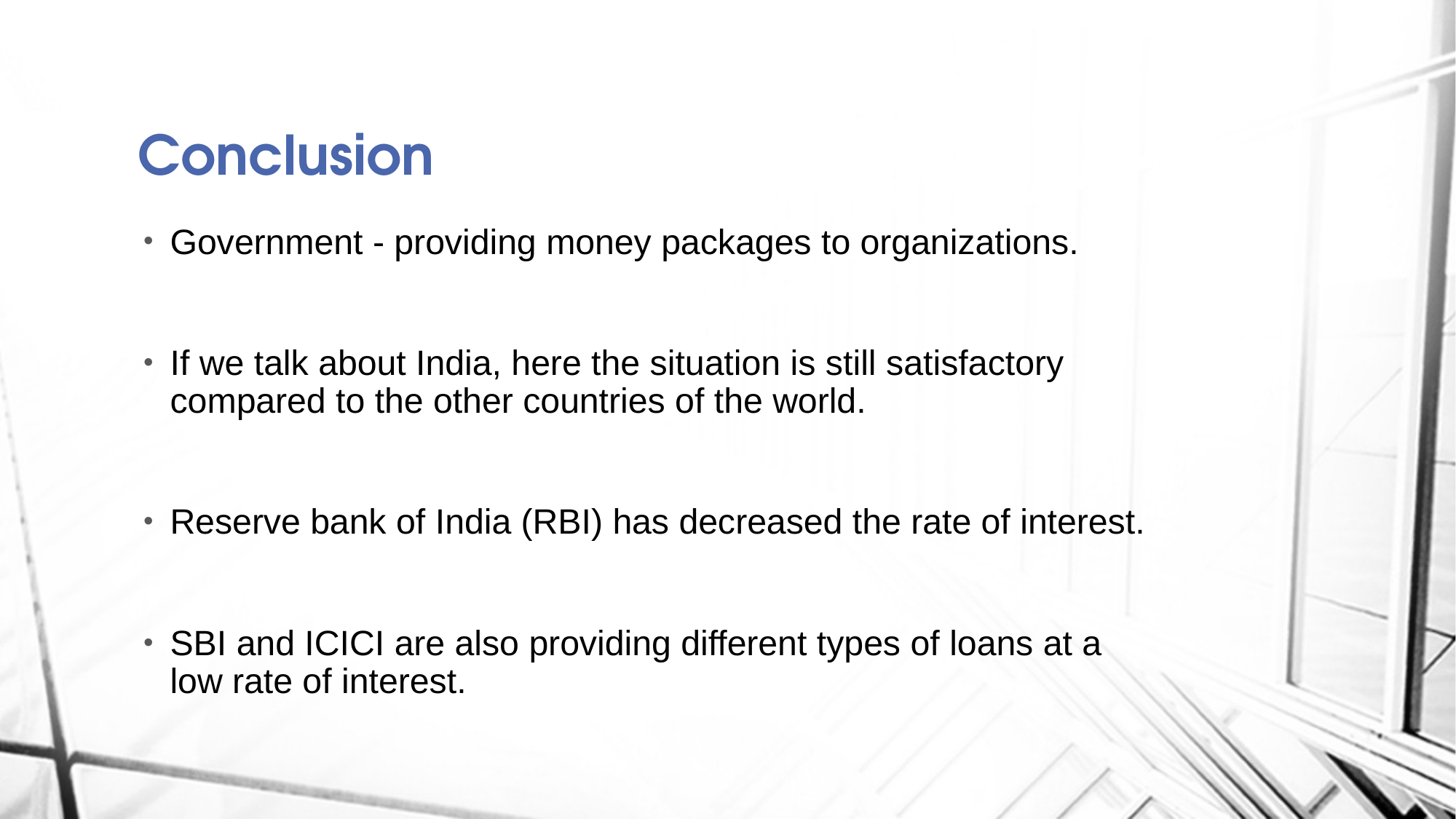

# Conclusion
Government - providing money packages to organizations.

If we talk about India, here the situation is still satisfactory compared to the other countries of the world.

Reserve bank of India (RBI) has decreased the rate of interest.

SBI and ICICI are also providing different types of loans at a low rate of interest.